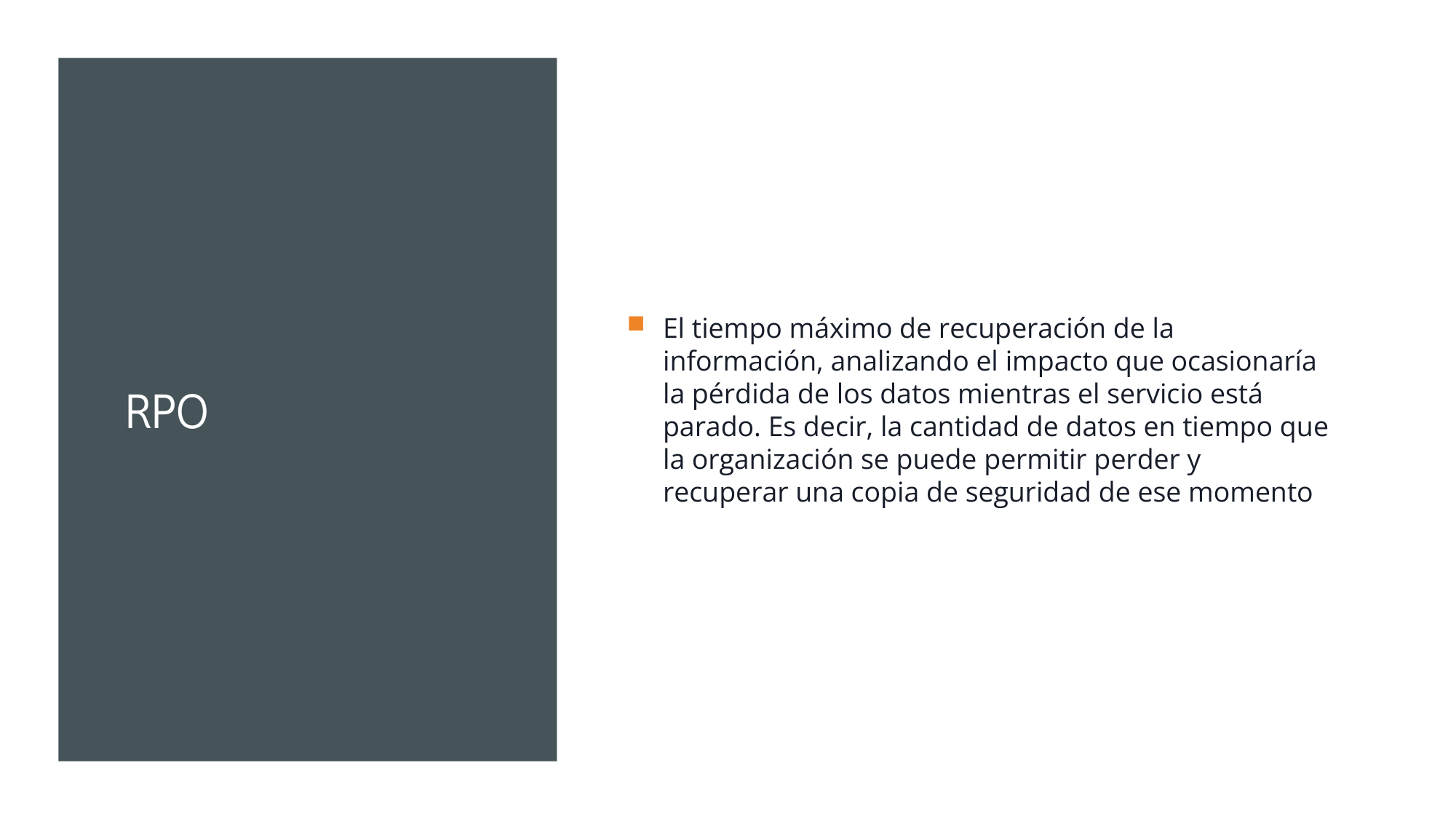

# rpo
El tiempo máximo de recuperación de la información, analizando el impacto que ocasionaría la pérdida de los datos mientras el servicio está parado. Es decir, la cantidad de datos en tiempo que la organización se puede permitir perder y recuperar una copia de seguridad de ese momento